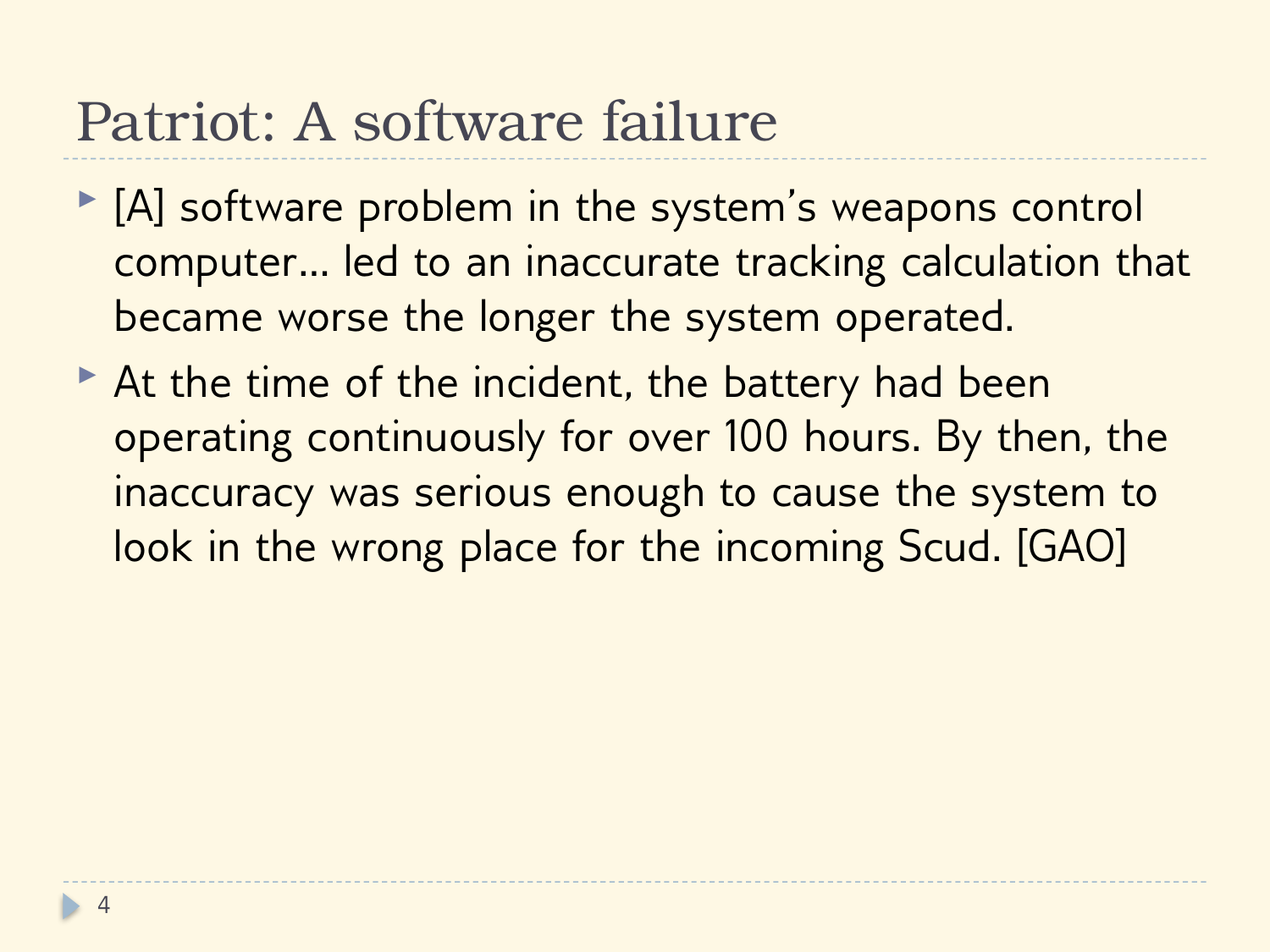

# Patriot: A software failure
[A] software problem in the system’s weapons control computer… led to an inaccurate tracking calculation that became worse the longer the system operated.
At the time of the incident, the battery had been operating continuously for over 100 hours. By then, the inaccuracy was serious enough to cause the system to look in the wrong place for the incoming Scud. [GAO]
4